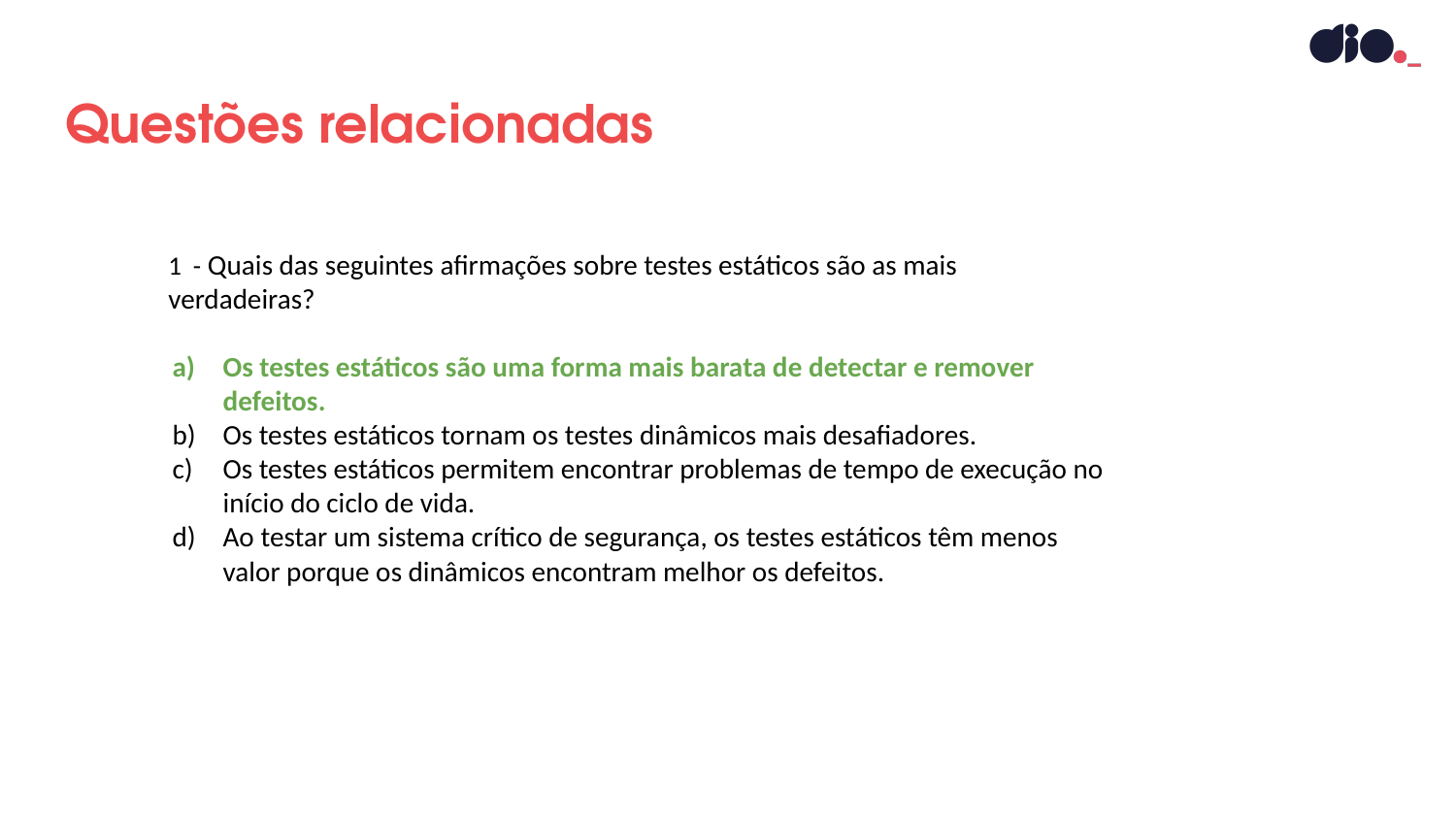

Questões relacionadas
1  - Quais das seguintes afirmações sobre testes estáticos são as mais verdadeiras?

Os testes estáticos são uma forma mais barata de detectar e remover defeitos.
Os testes estáticos tornam os testes dinâmicos mais desafiadores.
Os testes estáticos permitem encontrar problemas de tempo de execução no início do ciclo de vida.
Ao testar um sistema crítico de segurança, os testes estáticos têm menos valor porque os dinâmicos encontram melhor os defeitos.